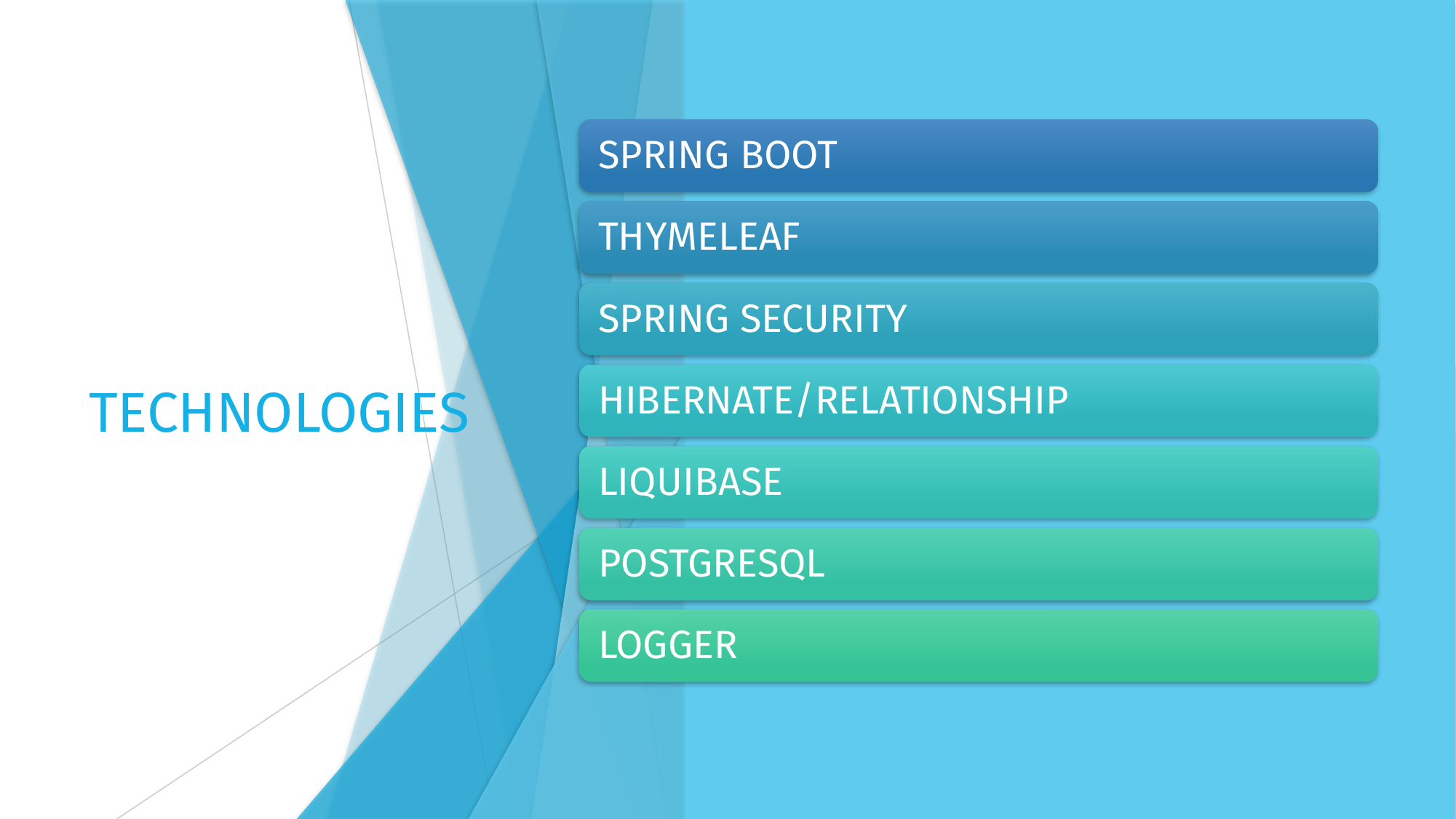

SPRING BOOT
THYMELEAF
SPRING SECURITY
HIBERNATE/RELATIONSHIP
LIQUIBASE
POSTGRESQL
LOGGER
# TECHNOLOGIES